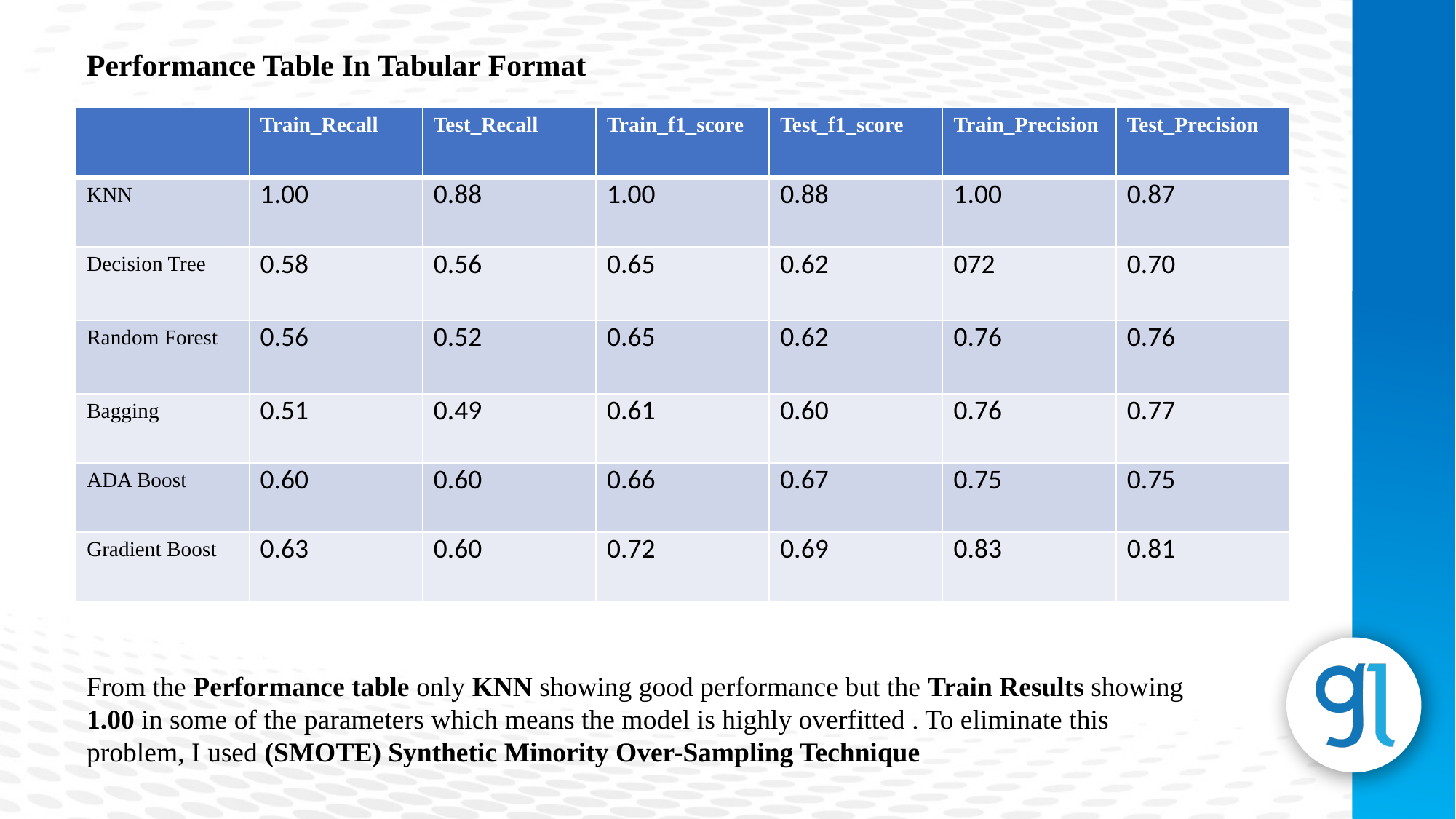

Performance Table In Tabular Format
|  | Train\_Recall | Test\_Recall | Train\_f1\_score | Test\_f1\_score | Train\_Precision | Test\_Precision |
| --- | --- | --- | --- | --- | --- | --- |
| KNN | 1.00 | 0.88 | 1.00 | 0.88 | 1.00 | 0.87 |
| Decision Tree | 0.58 | 0.56 | 0.65 | 0.62 | 072 | 0.70 |
| Random Forest | 0.56 | 0.52 | 0.65 | 0.62 | 0.76 | 0.76 |
| Bagging | 0.51 | 0.49 | 0.61 | 0.60 | 0.76 | 0.77 |
| ADA Boost | 0.60 | 0.60 | 0.66 | 0.67 | 0.75 | 0.75 |
| Gradient Boost | 0.63 | 0.60 | 0.72 | 0.69 | 0.83 | 0.81 |
From the Performance table only KNN showing good performance but the Train Results showing 1.00 in some of the parameters which means the model is highly overfitted . To eliminate this problem, I used (SMOTE) Synthetic Minority Over-Sampling Technique